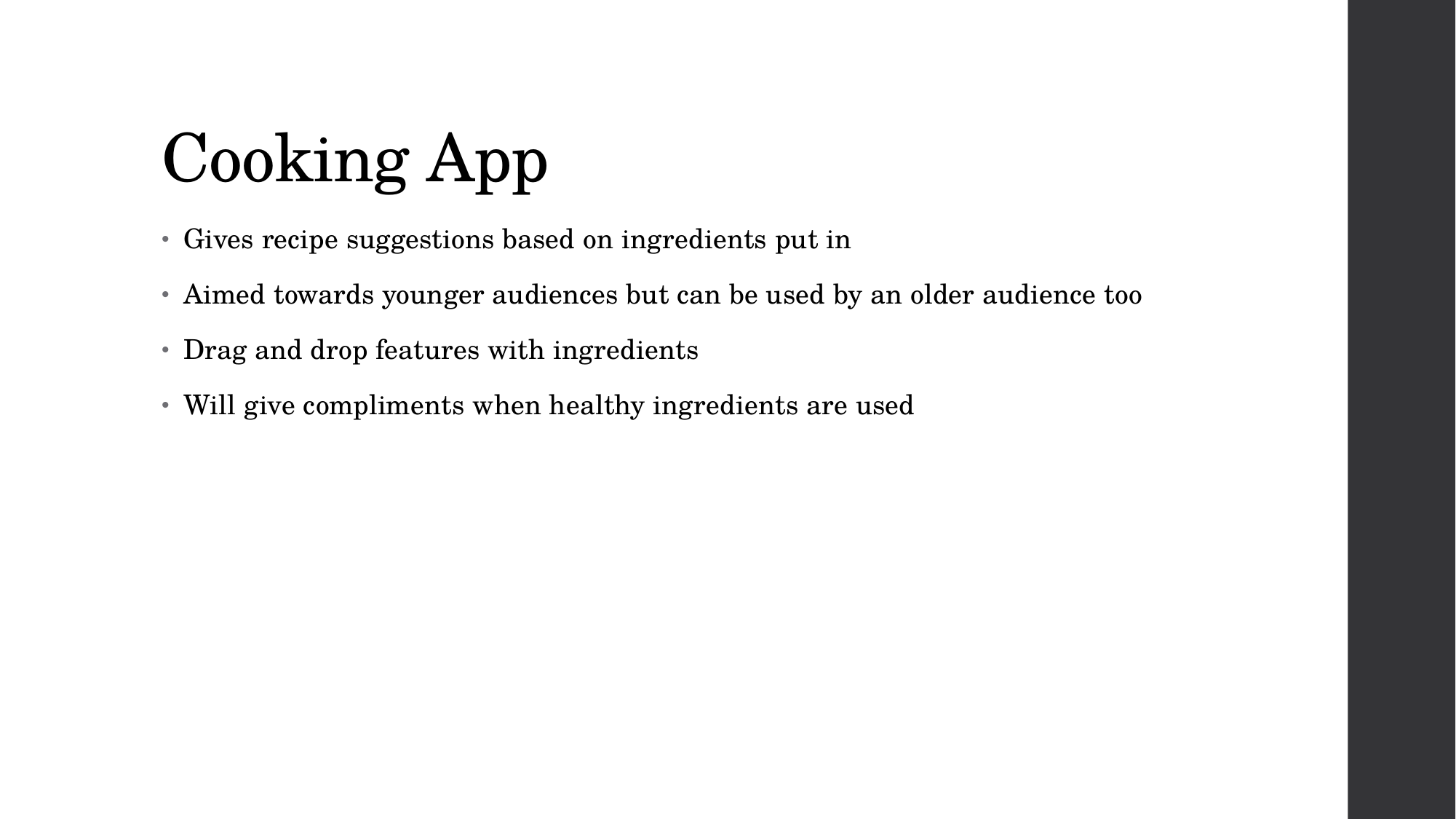

# Cooking App
Gives recipe suggestions based on ingredients put in
Aimed towards younger audiences but can be used by an older audience too
Drag and drop features with ingredients
Will give compliments when healthy ingredients are used